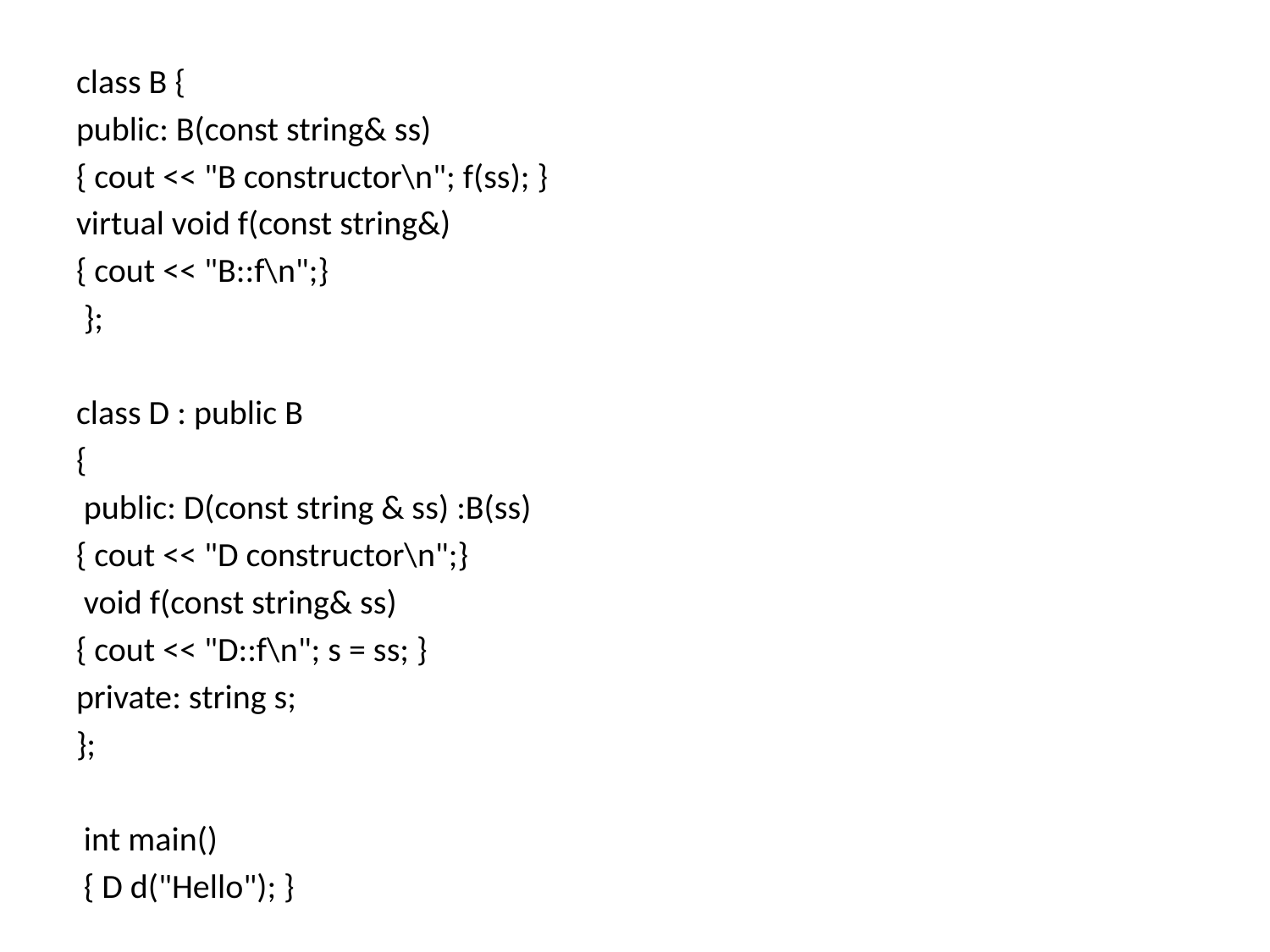

class B {
public: B(const string& ss)
{ cout << "B constructor\n"; f(ss); }
virtual void f(const string&)
{ cout << "B::f\n";}
 };

class D : public B
{
 public: D(const string & ss) :B(ss)
{ cout << "D constructor\n";}
 void f(const string& ss)
{ cout << "D::f\n"; s = ss; }
private: string s;
};

 int main()
 { D d("Hello"); }